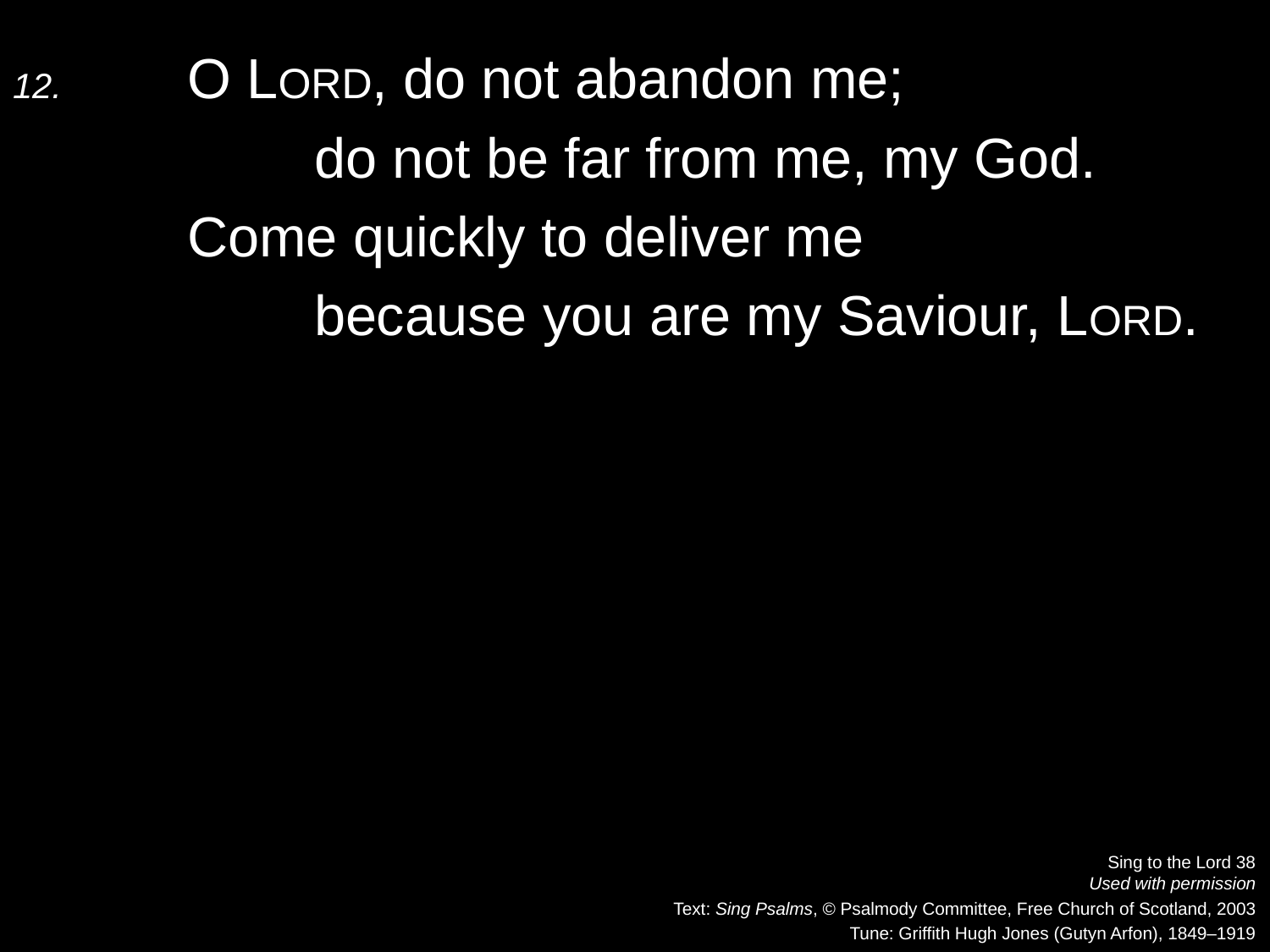

12.	O Lord, do not abandon me;
		do not be far from me, my God.
	Come quickly to deliver me
		because you are my Saviour, Lord.
Sing to the Lord 38
Used with permission
Text: Sing Psalms, © Psalmody Committee, Free Church of Scotland, 2003
Tune: Griffith Hugh Jones (Gutyn Arfon), 1849–1919